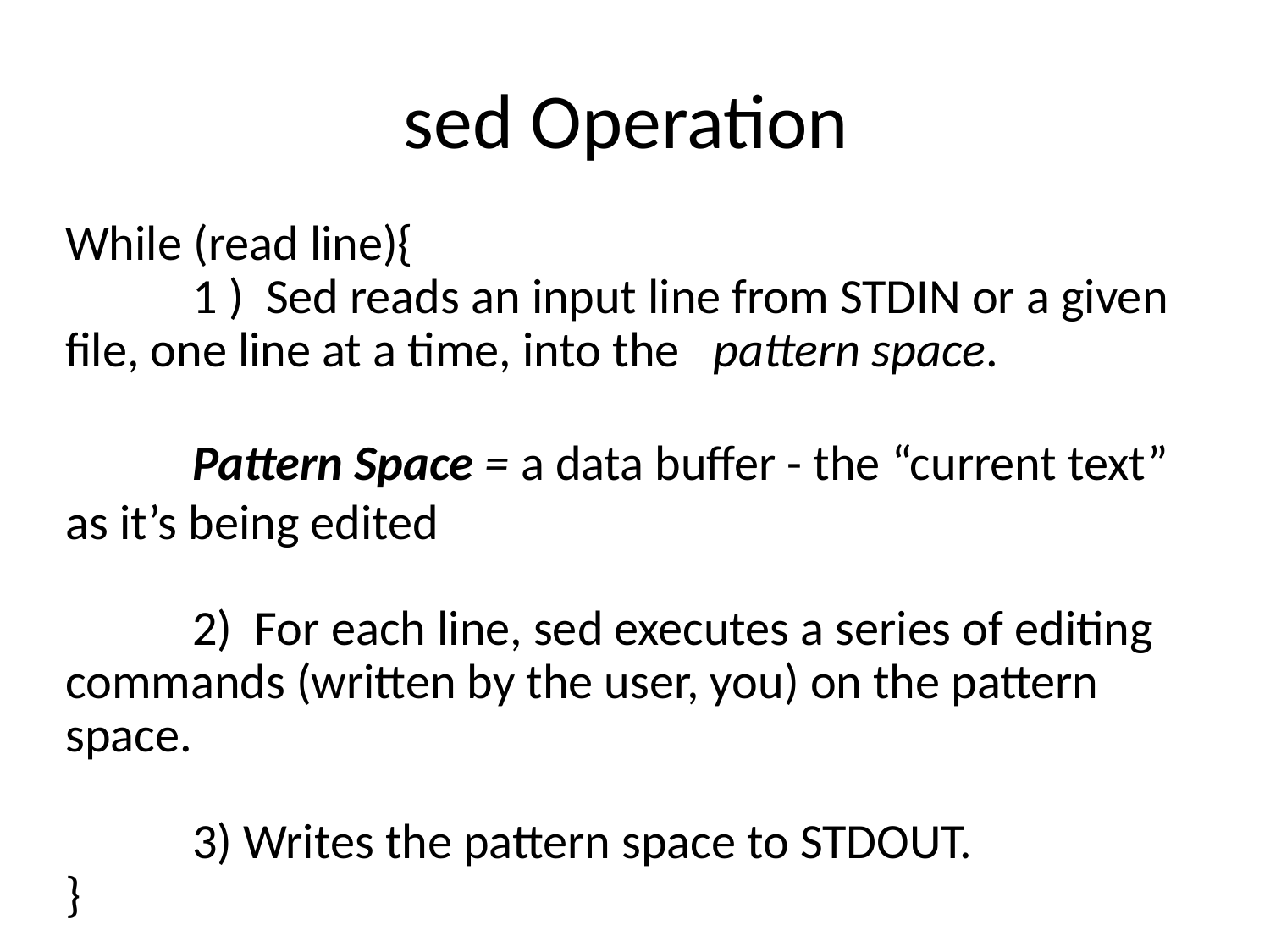

sed Operation
While (read line){
	1 )  Sed reads an input line from STDIN or a given file, one line at a time, into the   pattern space.

	Pattern Space = a data buffer - the “current text” as it’s being edited

	2)  For each line, sed executes a series of editing commands (written by the user, you) on the pattern space.

	3) Writes the pattern space to STDOUT.
}